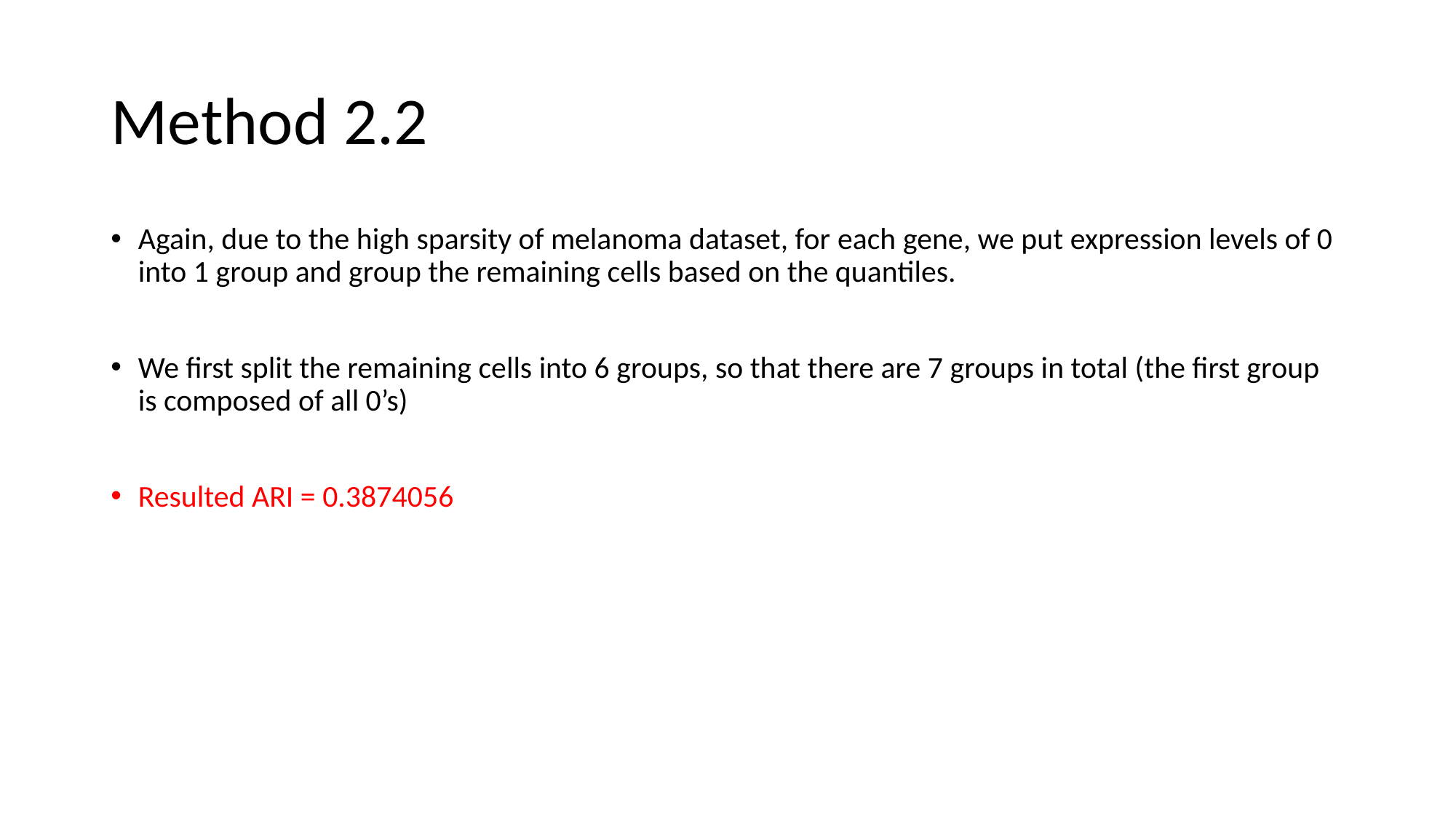

# Method 2.2
Again, due to the high sparsity of melanoma dataset, for each gene, we put expression levels of 0 into 1 group and group the remaining cells based on the quantiles.

We first split the remaining cells into 6 groups, so that there are 7 groups in total (the first group is composed of all 0’s)

Resulted ARI = 0.3874056